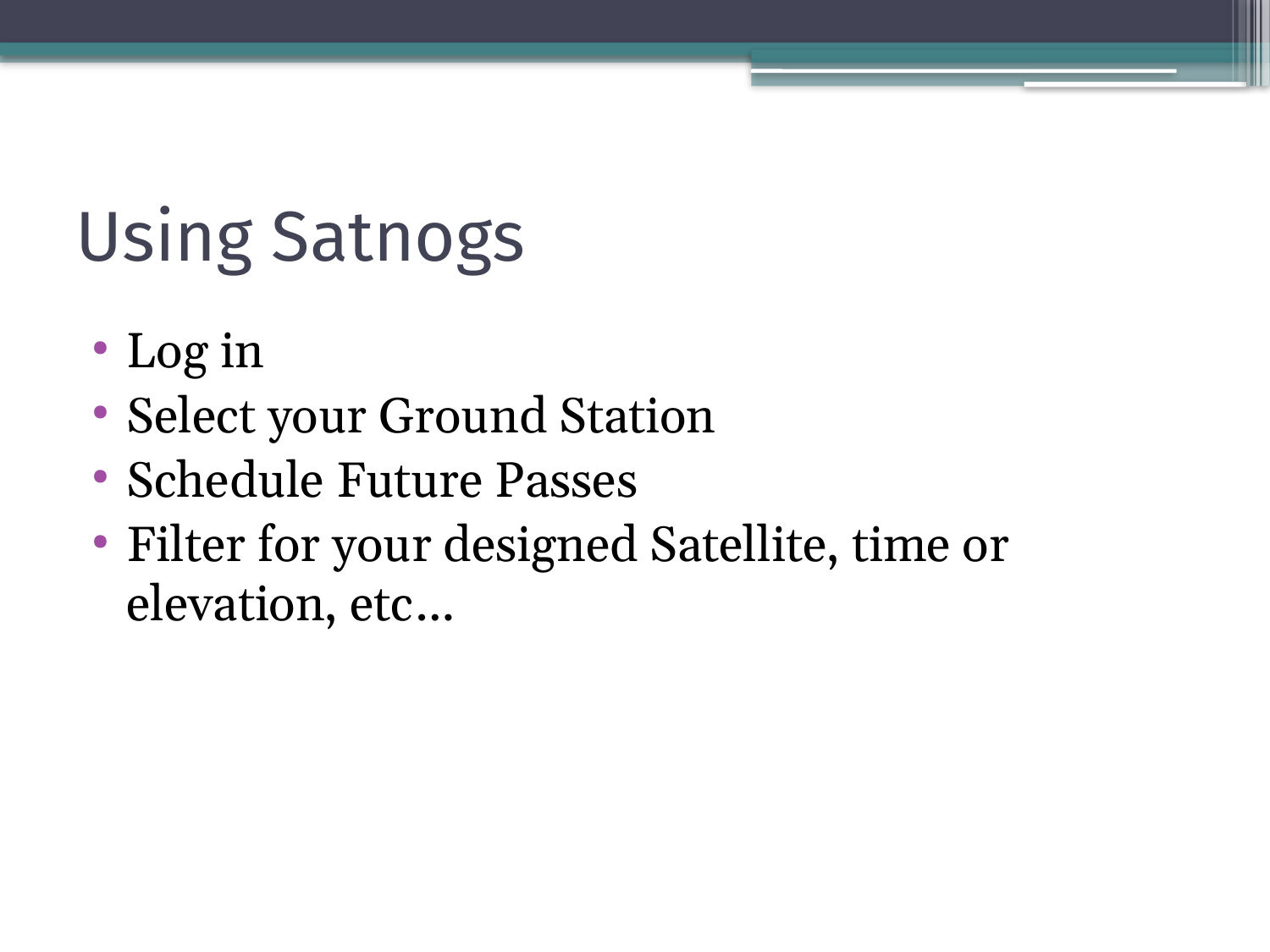

# Using Satnogs
Log in
Select your Ground Station
Schedule Future Passes
Filter for your designed Satellite, time or elevation, etc…